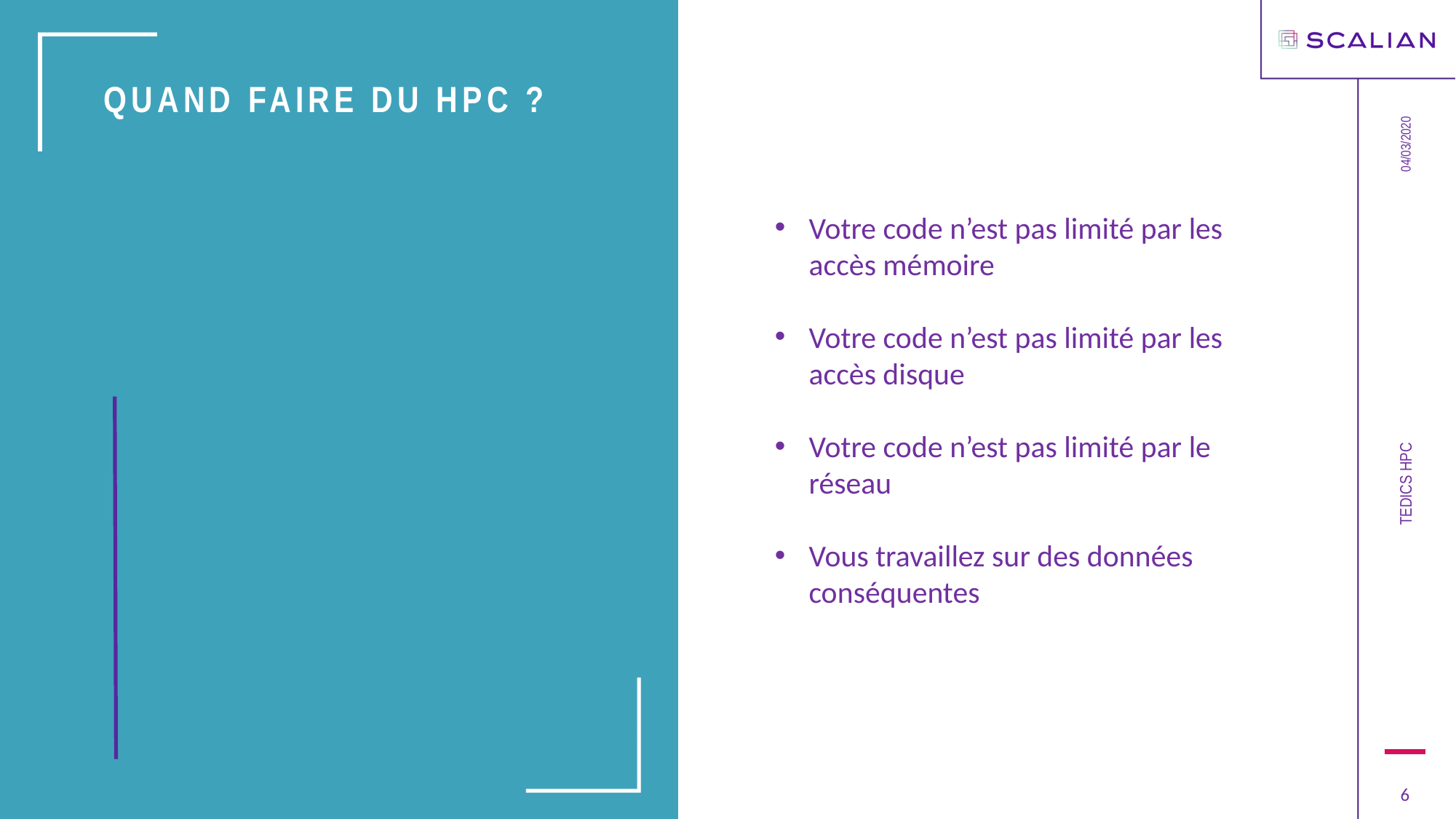

# QUAND faire du HPC ?
04/03/2020
Votre code n’est pas limité par les accès mémoire

Votre code n’est pas limité par les accès disque

Votre code n’est pas limité par le réseau

Vous travaillez sur des données conséquentes
TEDICS HPC
6